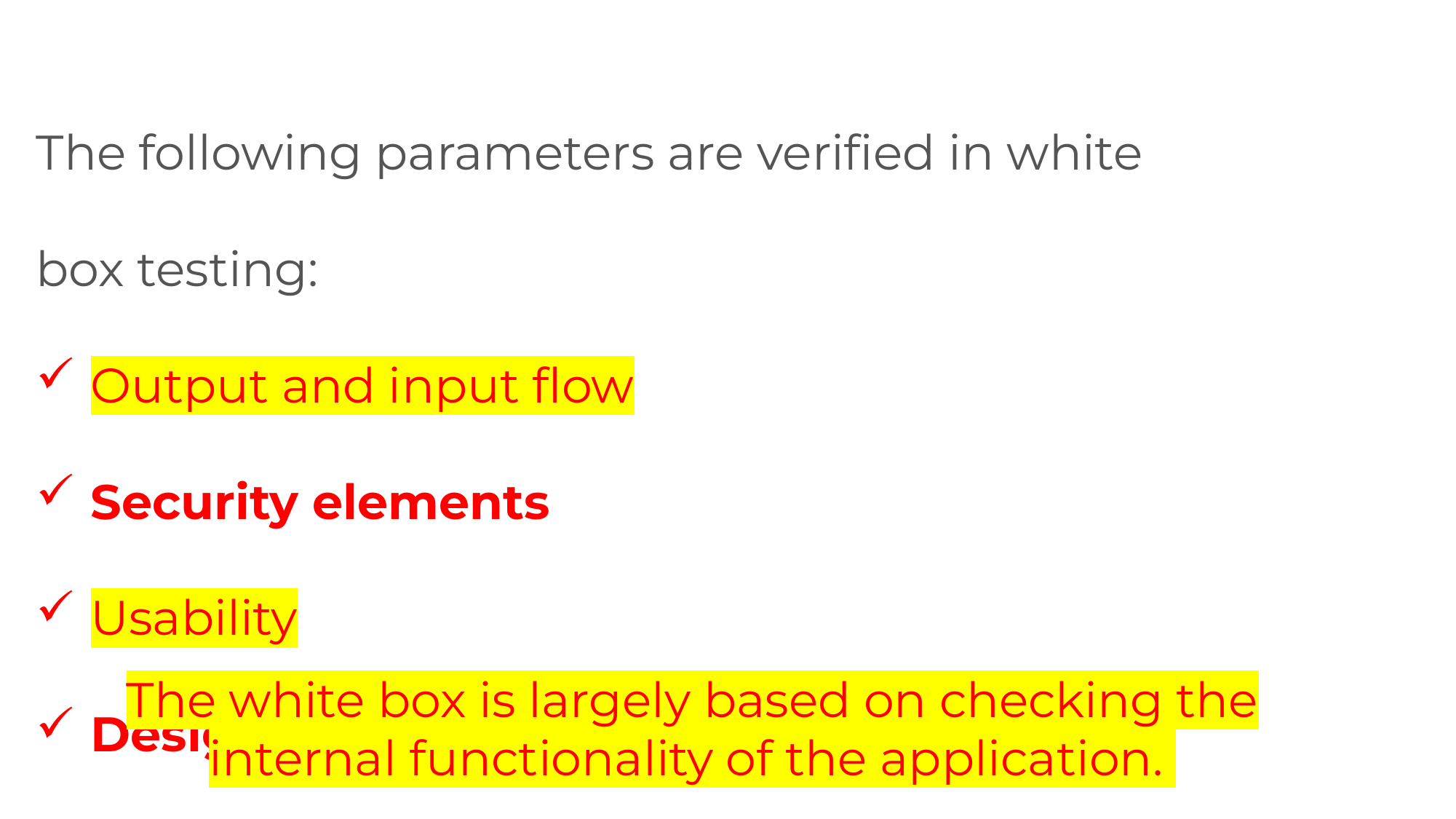

The following parameters are verified in white box testing:
Output and input flow
Security elements
Usability
Design
The white box is largely based on checking the internal functionality of the application.